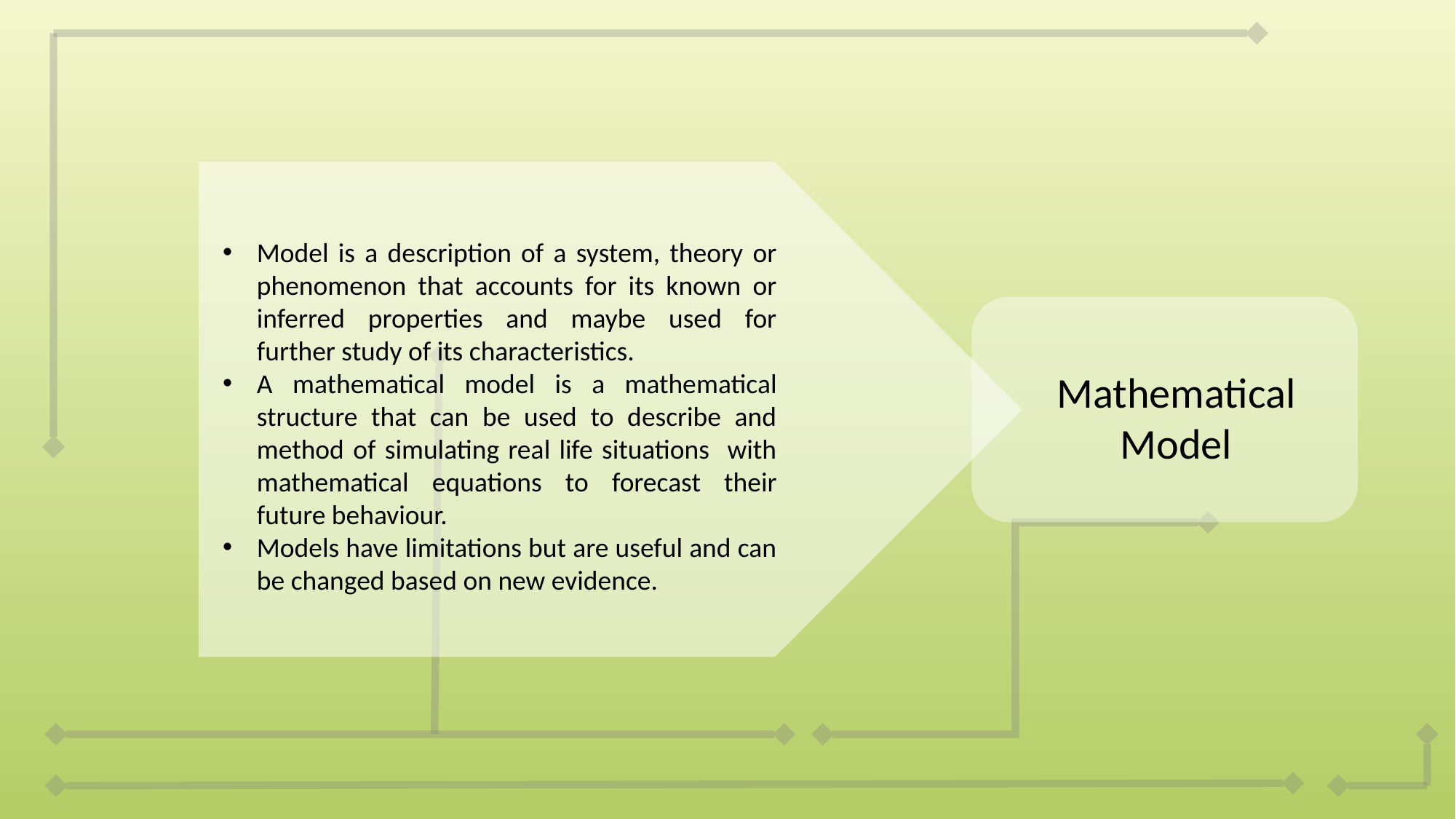

Model is a description of a system, theory or phenomenon that accounts for its known or inferred properties and maybe used for further study of its characteristics.
A mathematical model is a mathematical structure that can be used to describe and method of simulating real life situations  with mathematical equations to forecast their future behaviour.
Models have limitations but are useful and can be changed based on new evidence.

Mathematical Model